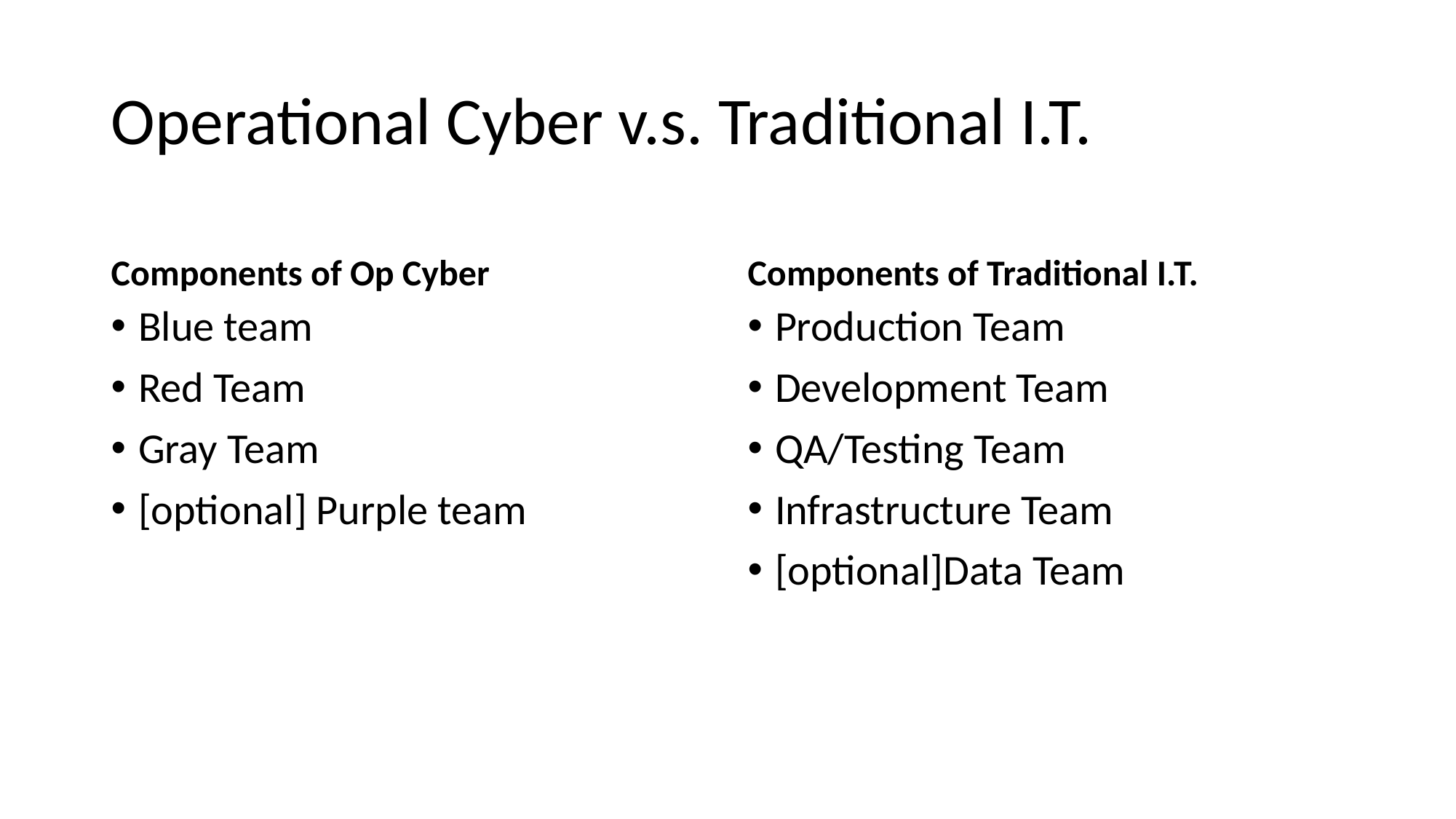

# Operational Cyber v.s. Traditional I.T.
Components of Op Cyber
Components of Traditional I.T.
Blue team
Red Team
Gray Team
[optional] Purple team
Production Team
Development Team
QA/Testing Team
Infrastructure Team
[optional]Data Team